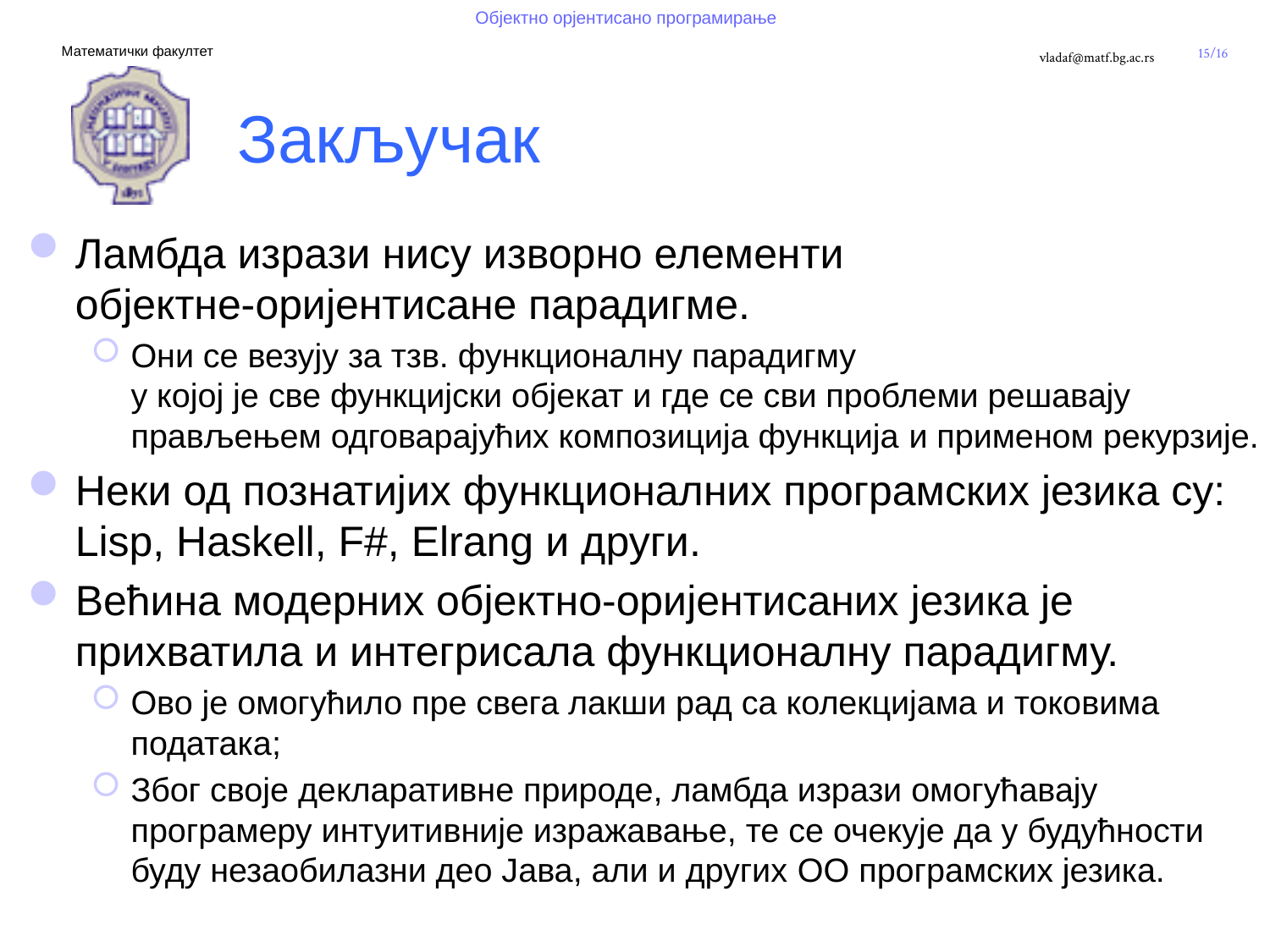

# Закључак
Ламбда изрази нису изворно елементи
објектне-оријентисане парадигме.
Они се везују за тзв. функционалну парадигму
у којој је све функцијски објекат и где се сви проблеми решавају прављењем одговарајућих композиција функција и применом рекурзије.
Неки од познатијих функционалних програмских језика су: Lisp, Haskell, F#, Elrang и други.
Већина модерних објектно-оријентисаних језика је прихватила и интегрисала функционалну парадигму.
Ово је омогућило пре свега лакши рад са колекцијама и токовима података;
Због своје декларативне природе, ламбда изрази омогућавају програмеру интуитивније изражавање, те се очекује да у будућности буду незаобилазни део Јава, али и других OO програмских језика.